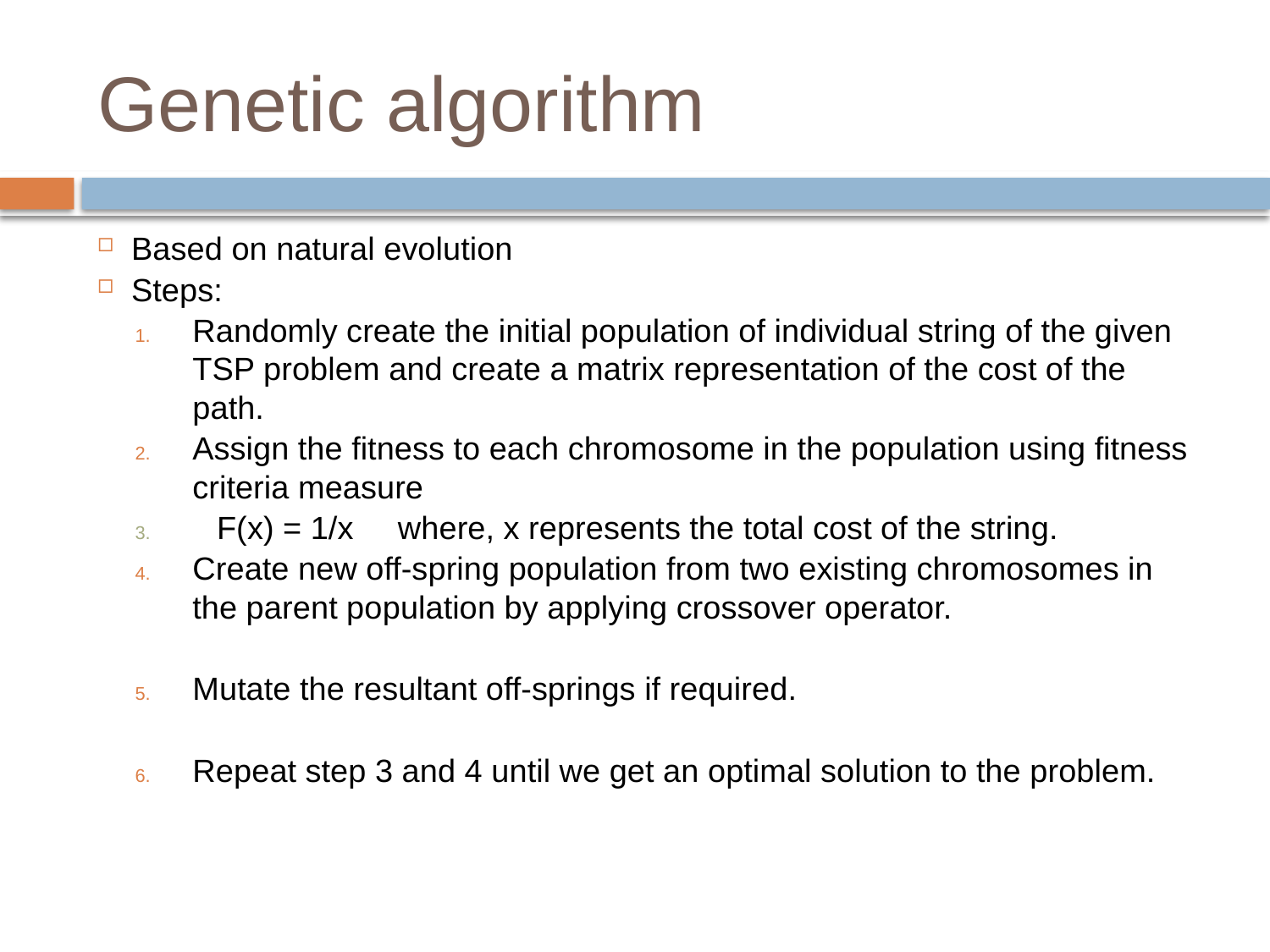

# Genetic algorithm
Based on natural evolution
Steps:
Randomly create the initial population of individual string of the given TSP problem and create a matrix representation of the cost of the path.
Assign the fitness to each chromosome in the population using fitness criteria measure
	F(x) = 1/x     where, x represents the total cost of the string.
Create new off-spring population from two existing chromosomes in the parent population by applying crossover operator.

Mutate the resultant off-springs if required.

Repeat step 3 and 4 until we get an optimal solution to the problem.